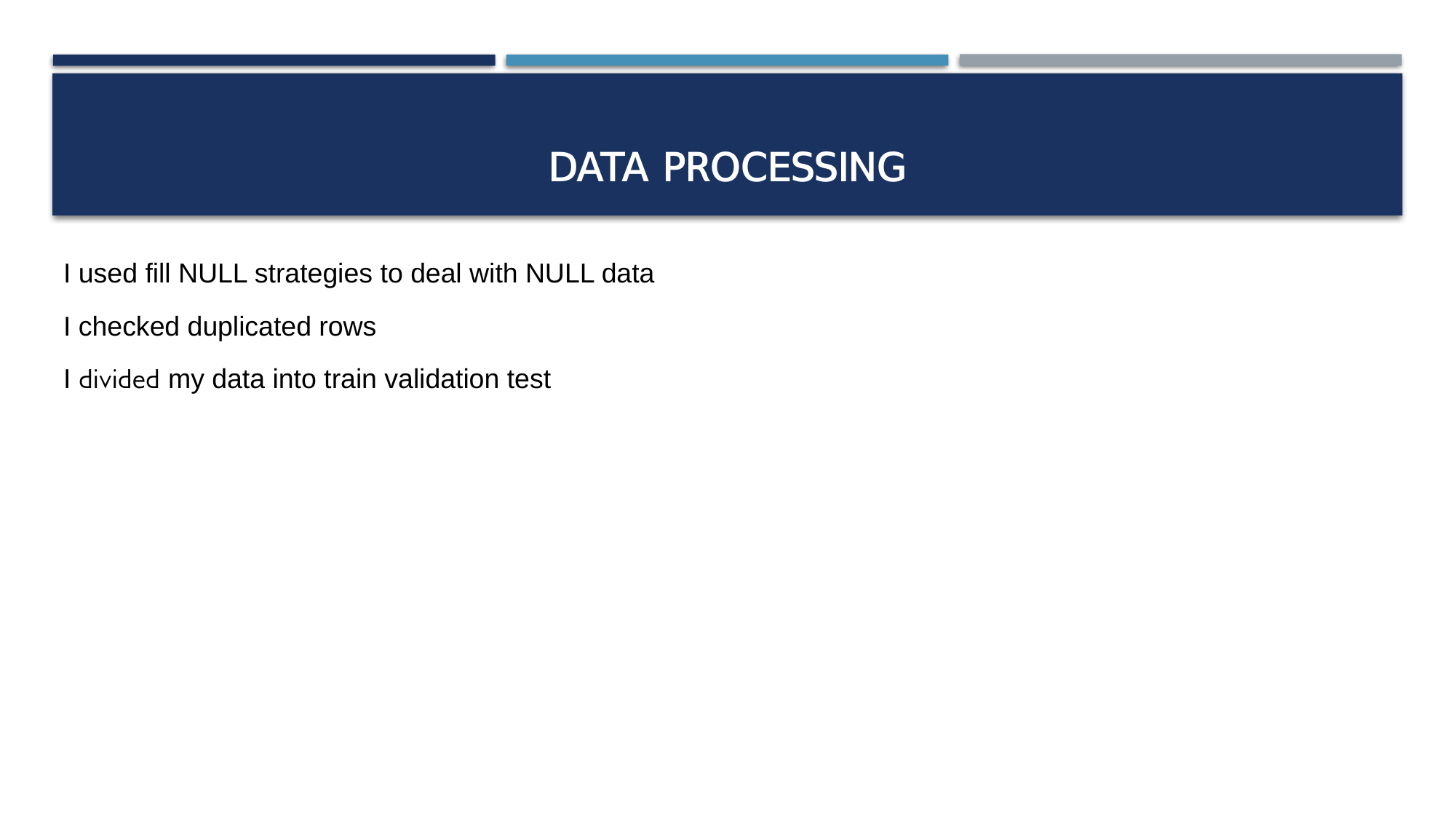

# Data processing
I used fill NULL strategies to deal with NULL data
I checked duplicated rows
I divided my data into train validation test